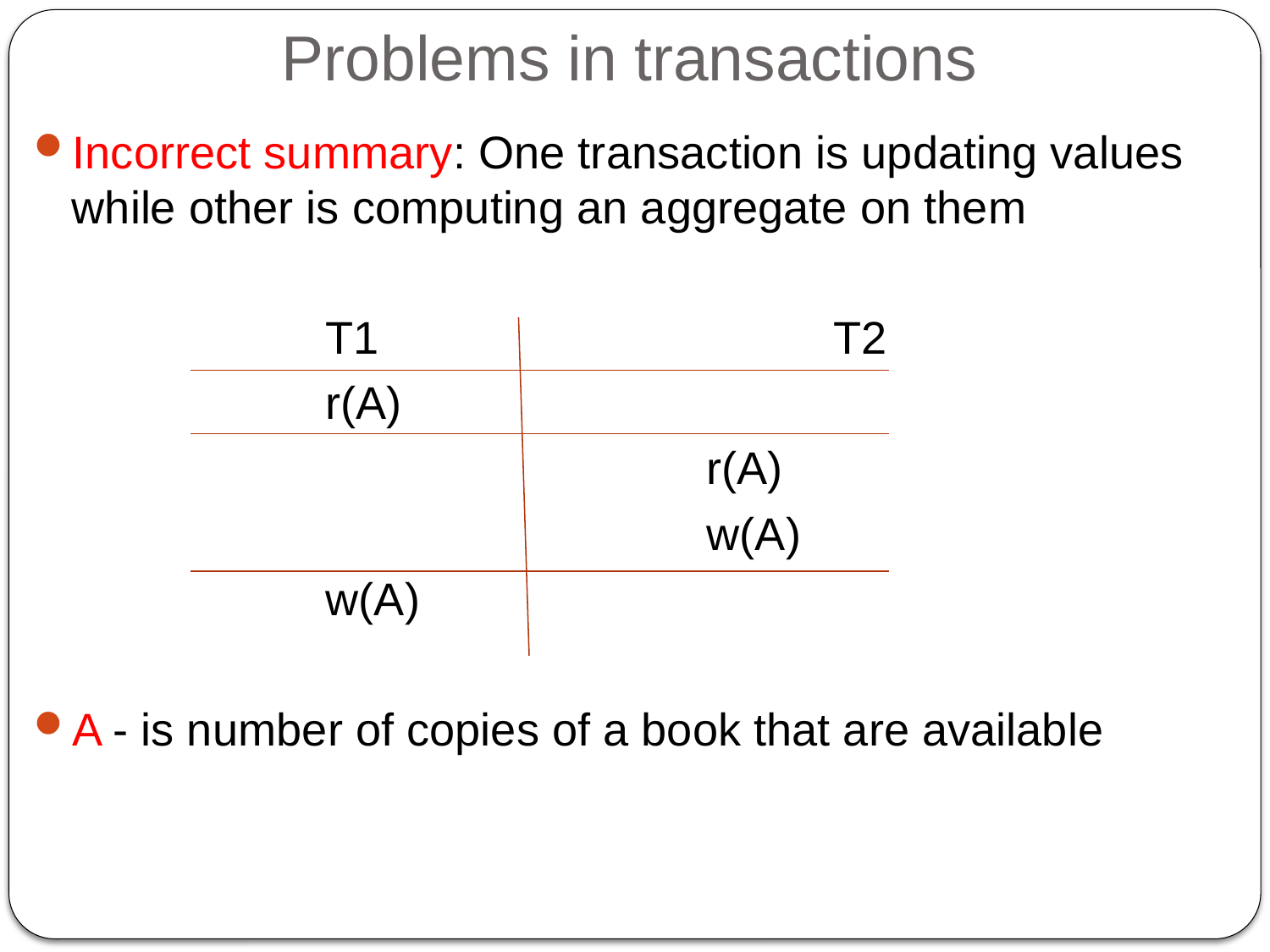

# Problems in transactions
Incorrect summary: One transaction is updating values while other is computing an aggregate on them

			T1				T2
			r(A)
						r(A)
						w(A)
 			w(A)

A - is number of copies of a book that are available